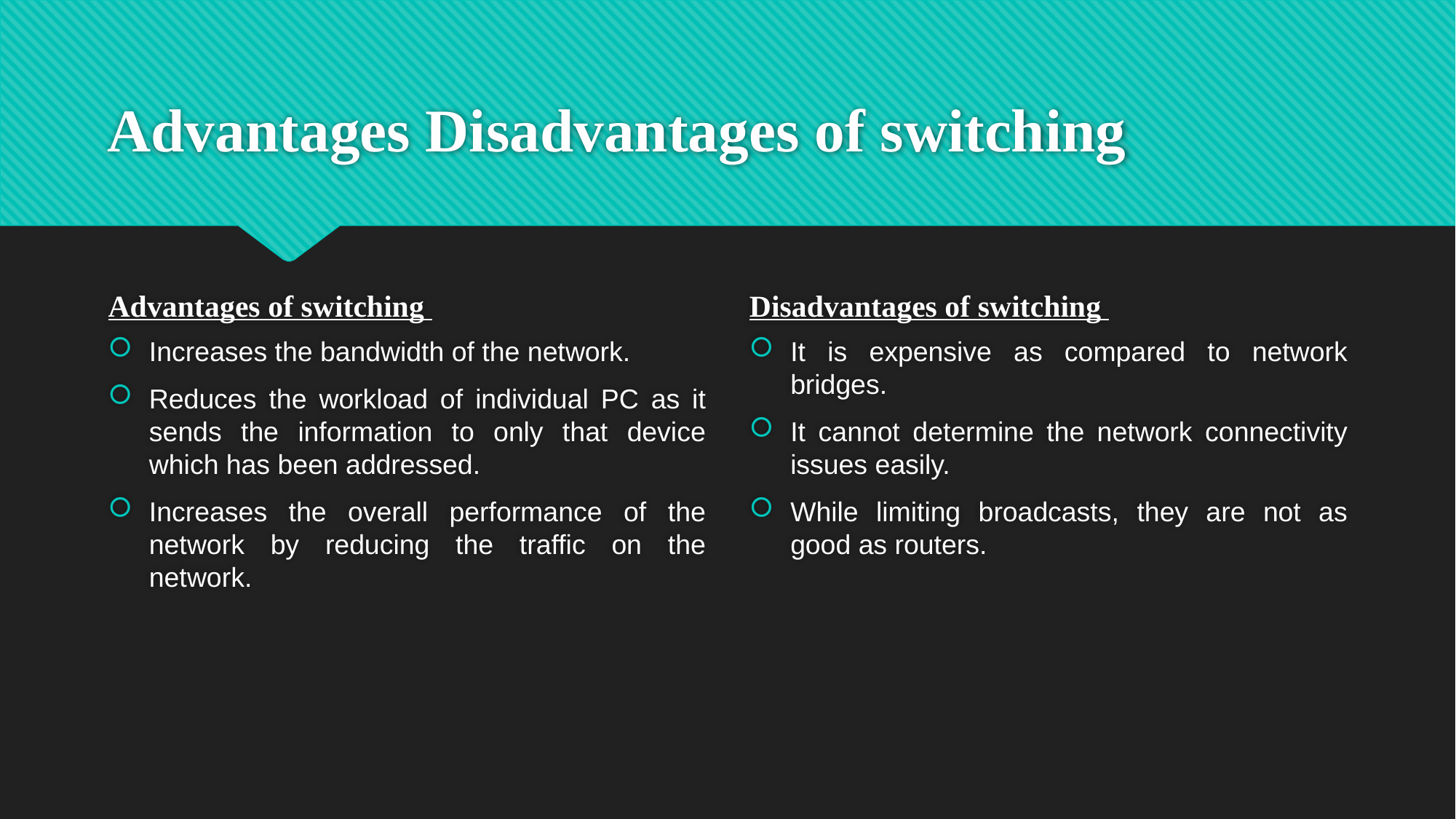

# Advantages Disadvantages of switching
Advantages of switching
Disadvantages of switching
Increases the bandwidth of the network.
Reduces the workload of individual PC as it sends the information to only that device which has been addressed.
Increases the overall performance of the network by reducing the traffic on the network.
It is expensive as compared to network bridges.
It cannot determine the network connectivity issues easily.
While limiting broadcasts, they are not as good as routers.